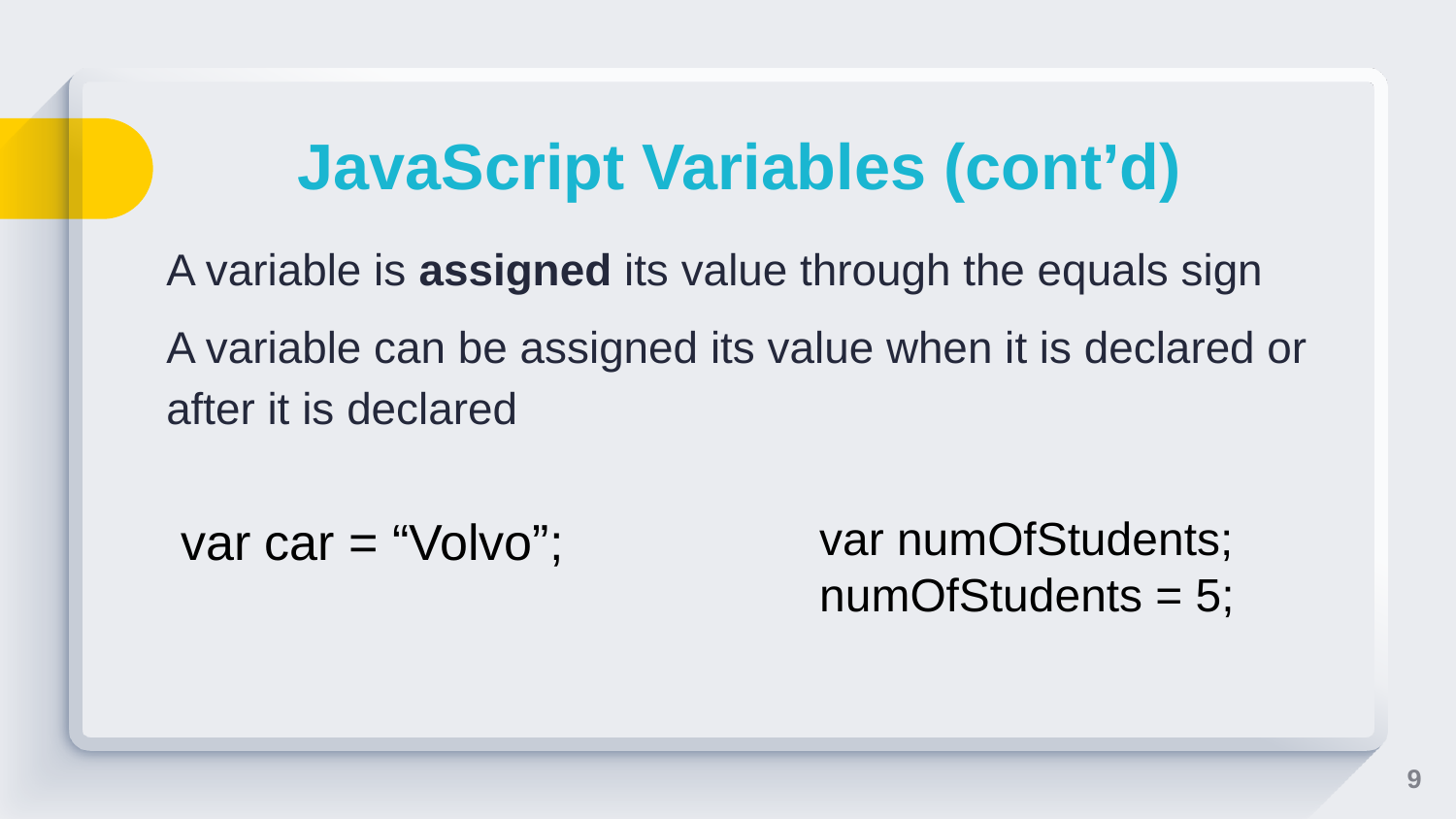

# JavaScript Variables (cont’d)
A variable is assigned its value through the equals sign
A variable can be assigned its value when it is declared or after it is declared

var car = “Volvo”;
var numOfStudents;
numOfStudents = 5;
9